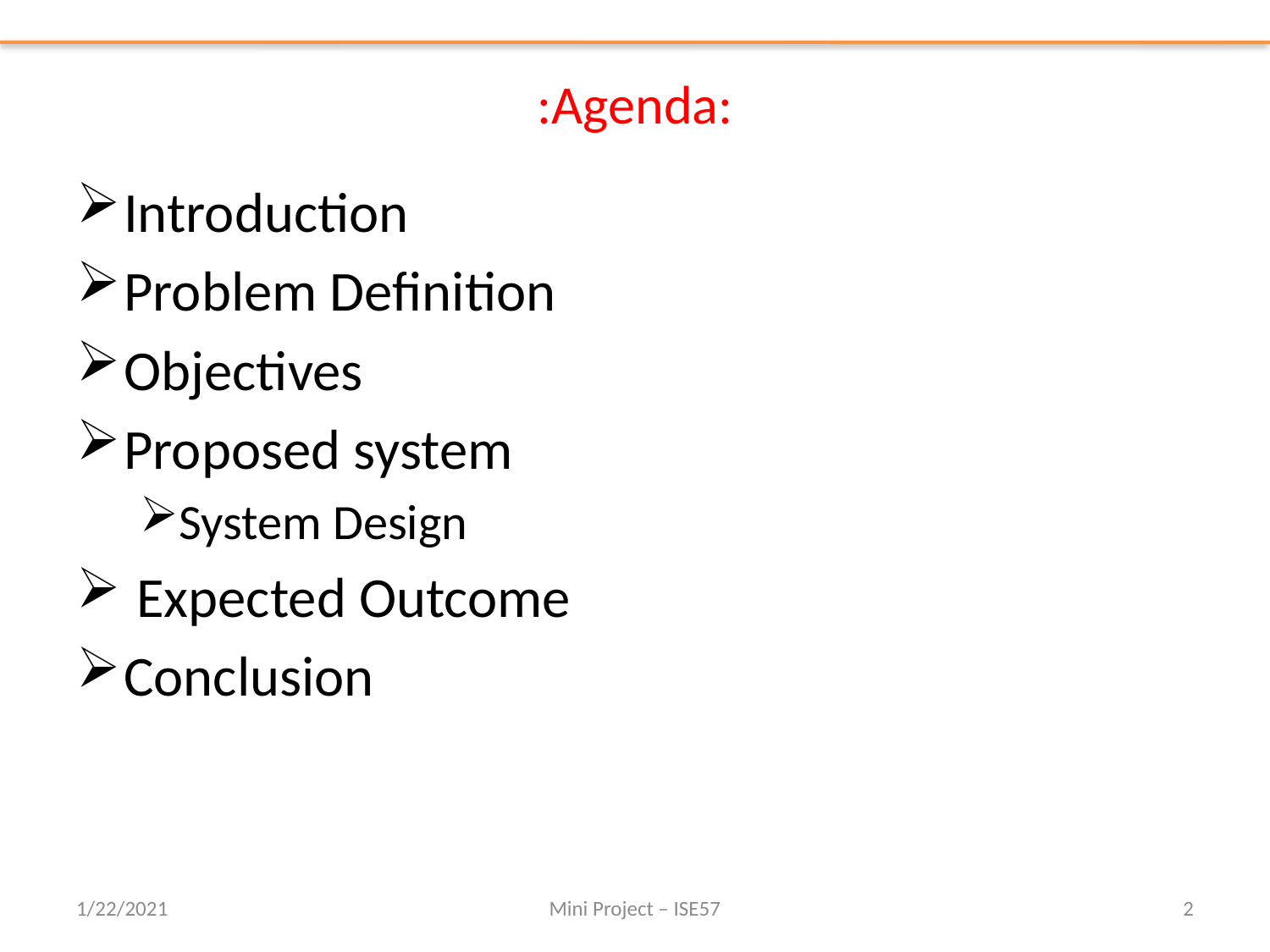

# :Agenda:
Introduction
Problem Definition
Objectives
Proposed system
System Design
 Expected Outcome
Conclusion

1/22/2021
Mini Project – ISE57
2